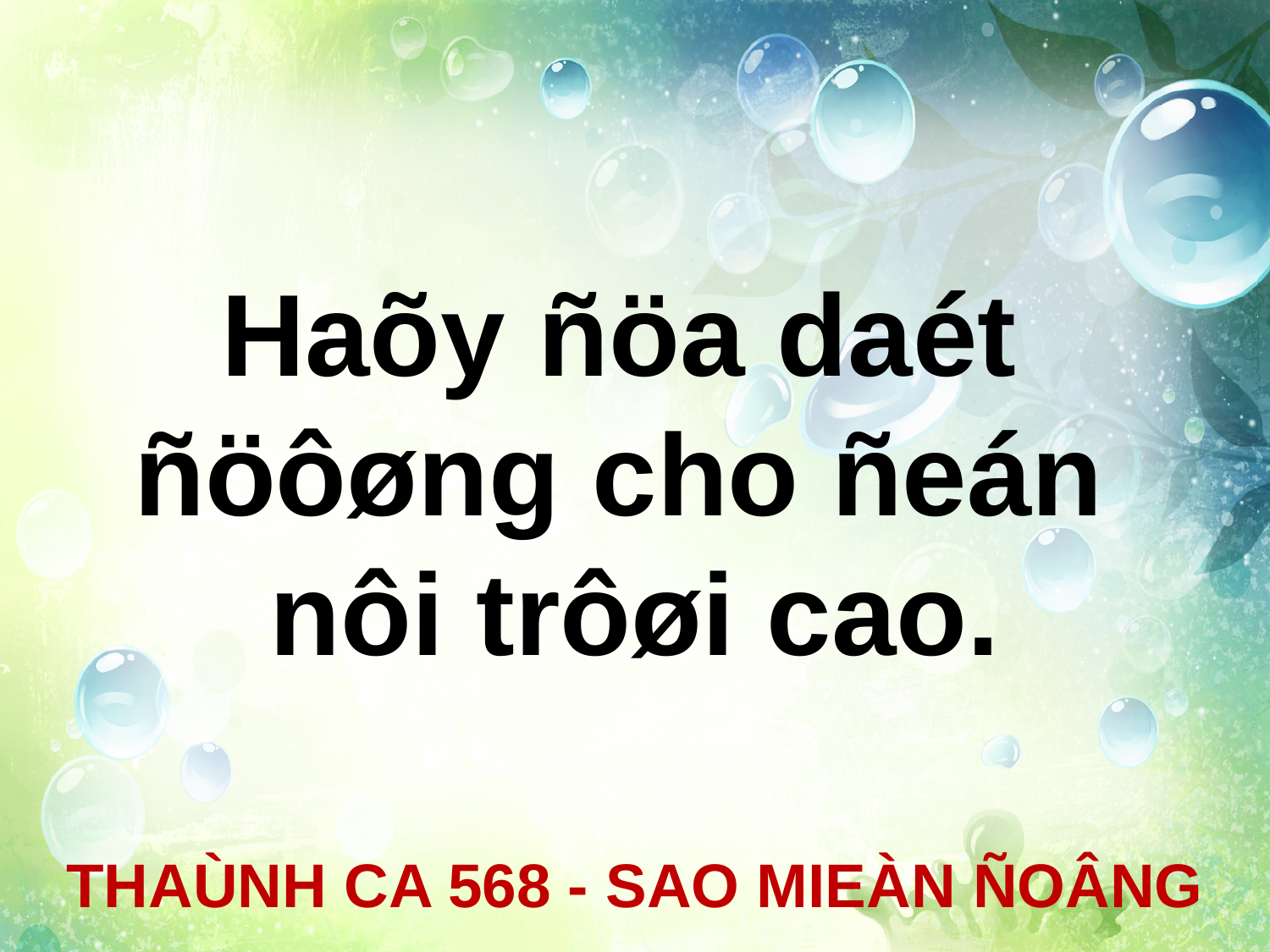

Haõy ñöa daét
ñöôøng cho ñeán
nôi trôøi cao.
THAÙNH CA 568 - SAO MIEÀN ÑOÂNG